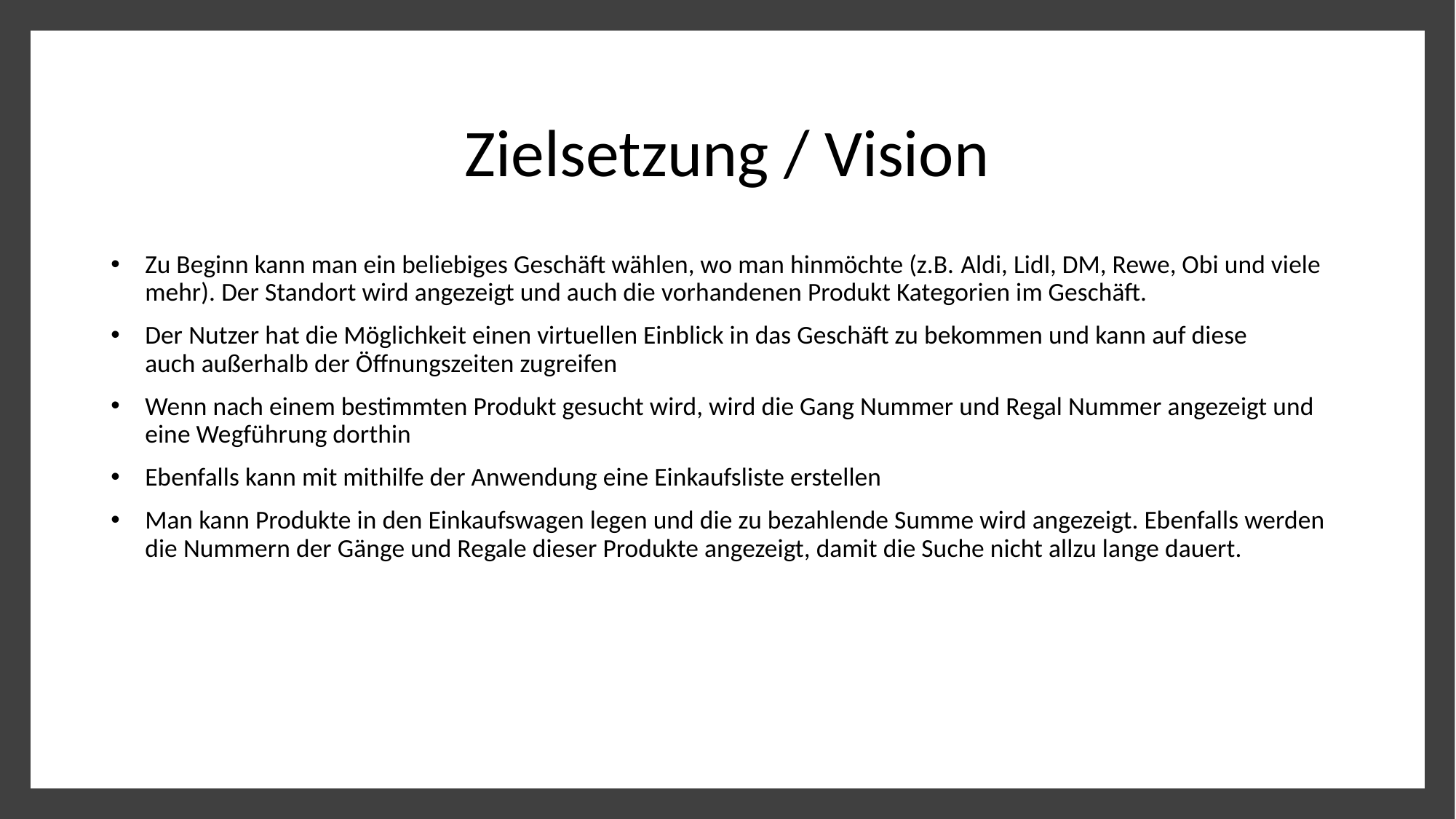

# Zielsetzung / Vision
Zu Beginn kann man ein beliebiges Geschäft wählen, wo man hinmöchte (z.B. Aldi, Lidl, DM, Rewe, Obi und viele mehr). Der Standort wird angezeigt und auch die vorhandenen Produkt Kategorien im Geschäft.
Der Nutzer hat die Möglichkeit einen virtuellen Einblick in das Geschäft zu bekommen und kann auf diese auch außerhalb der Öffnungszeiten zugreifen
Wenn nach einem bestimmten Produkt gesucht wird, wird die Gang Nummer und Regal Nummer angezeigt und eine Wegführung dorthin
Ebenfalls kann mit mithilfe der Anwendung eine Einkaufsliste erstellen
Man kann Produkte in den Einkaufswagen legen und die zu bezahlende Summe wird angezeigt. Ebenfalls werden die Nummern der Gänge und Regale dieser Produkte angezeigt, damit die Suche nicht allzu lange dauert.